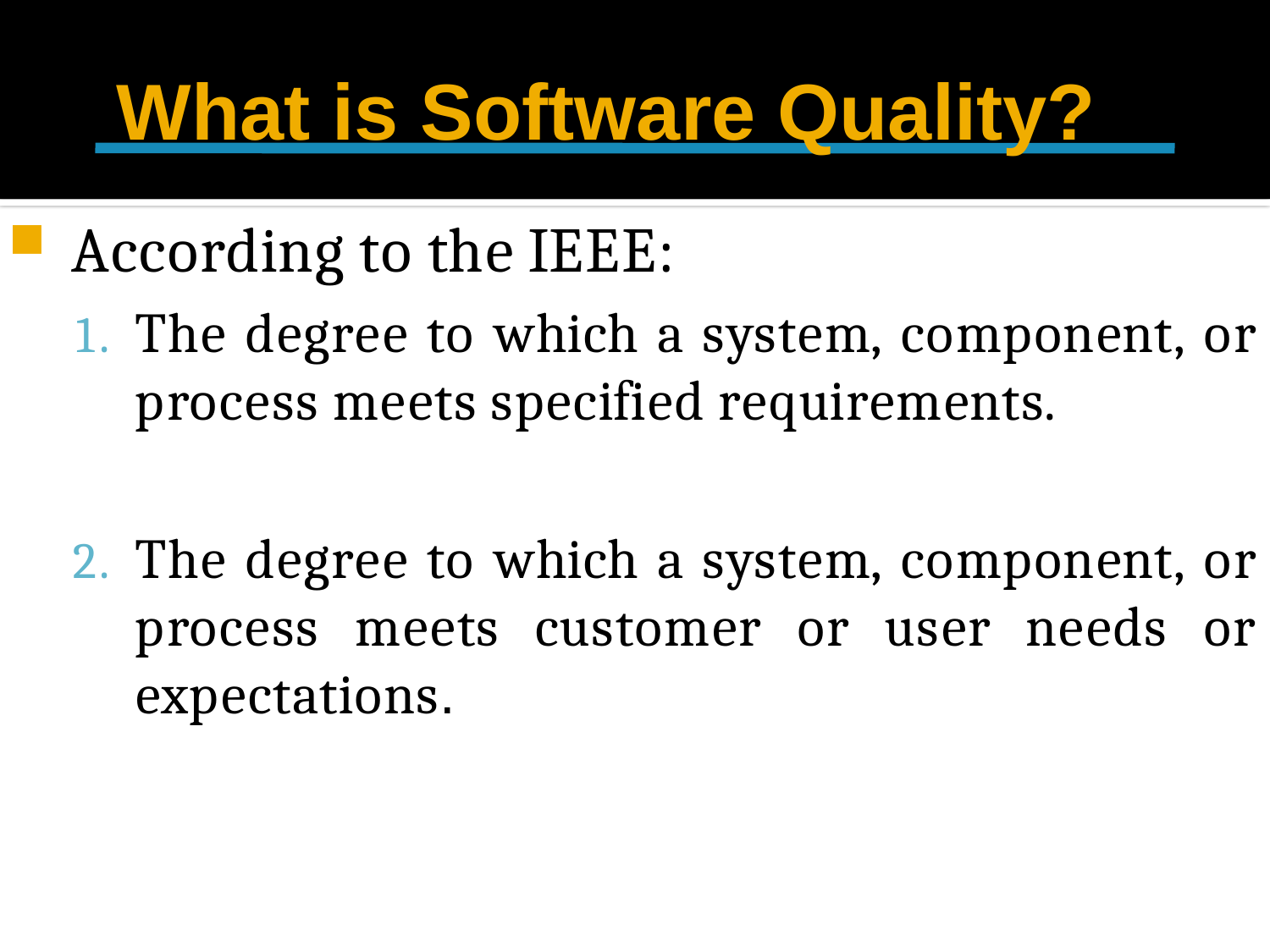

# What is Software Quality?
According to the IEEE:
The degree to which a system, component, or process meets specified requirements.

The degree to which a system, component, or process meets customer or user needs or expectations.